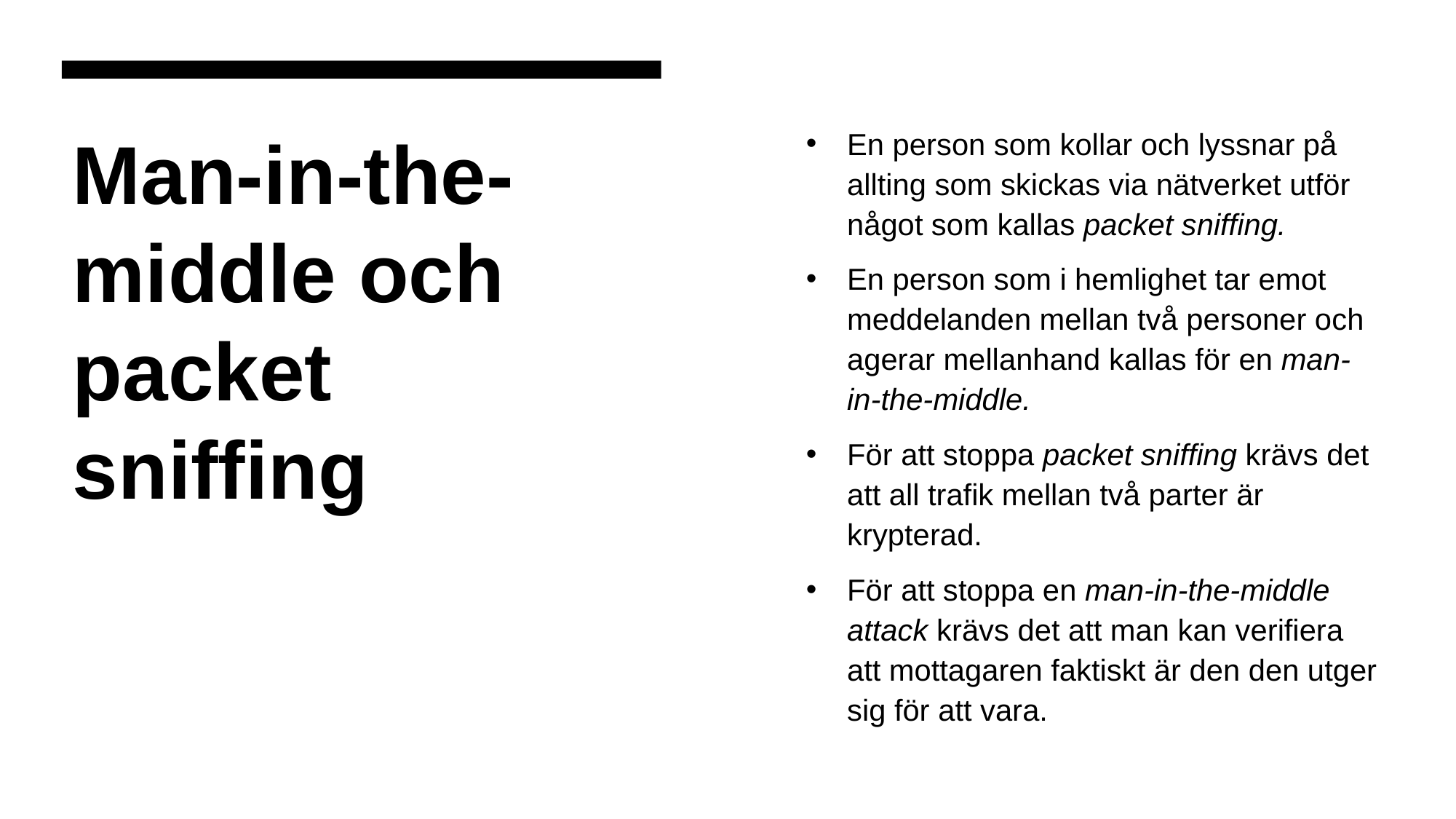

En person som kollar och lyssnar på allting som skickas via nätverket utför något som kallas packet sniffing.
En person som i hemlighet tar emot meddelanden mellan två personer och agerar mellanhand kallas för en man-in-the-middle.
För att stoppa packet sniffing krävs det att all trafik mellan två parter är krypterad.
För att stoppa en man-in-the-middle attack krävs det att man kan verifiera att mottagaren faktiskt är den den utger sig för att vara.
# Man-in-the-middle och packet sniffing